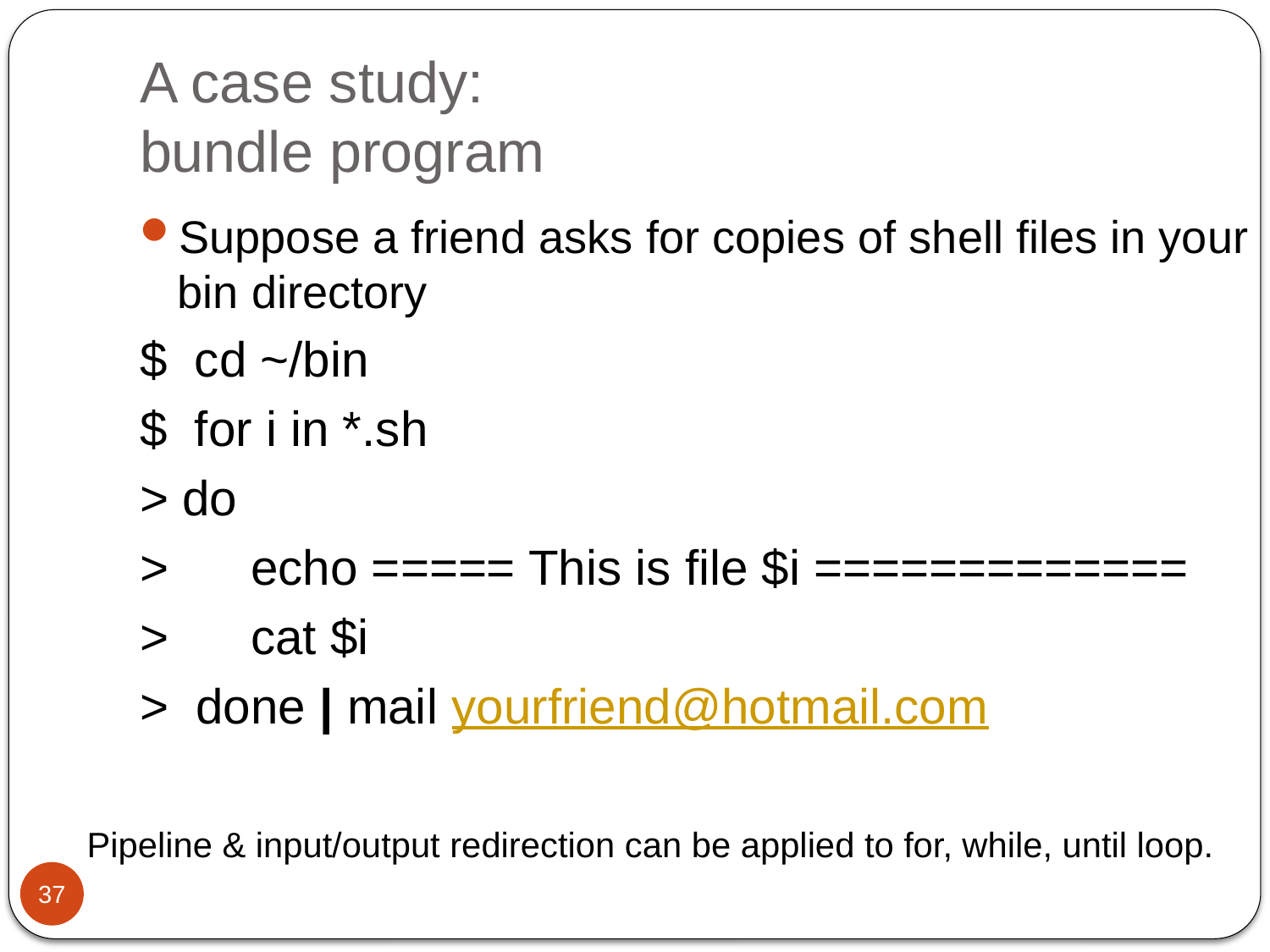

# A case study: bundle program
Suppose a friend asks for copies of shell files in your bin directory
$  cd ~/bin
$  for i in *.sh
> do
>      echo ===== This is file $i =============
>      cat $i
>  done | mail yourfriend@hotmail.com

Pipeline & input/output redirection can be applied to for, while, until loop.
37